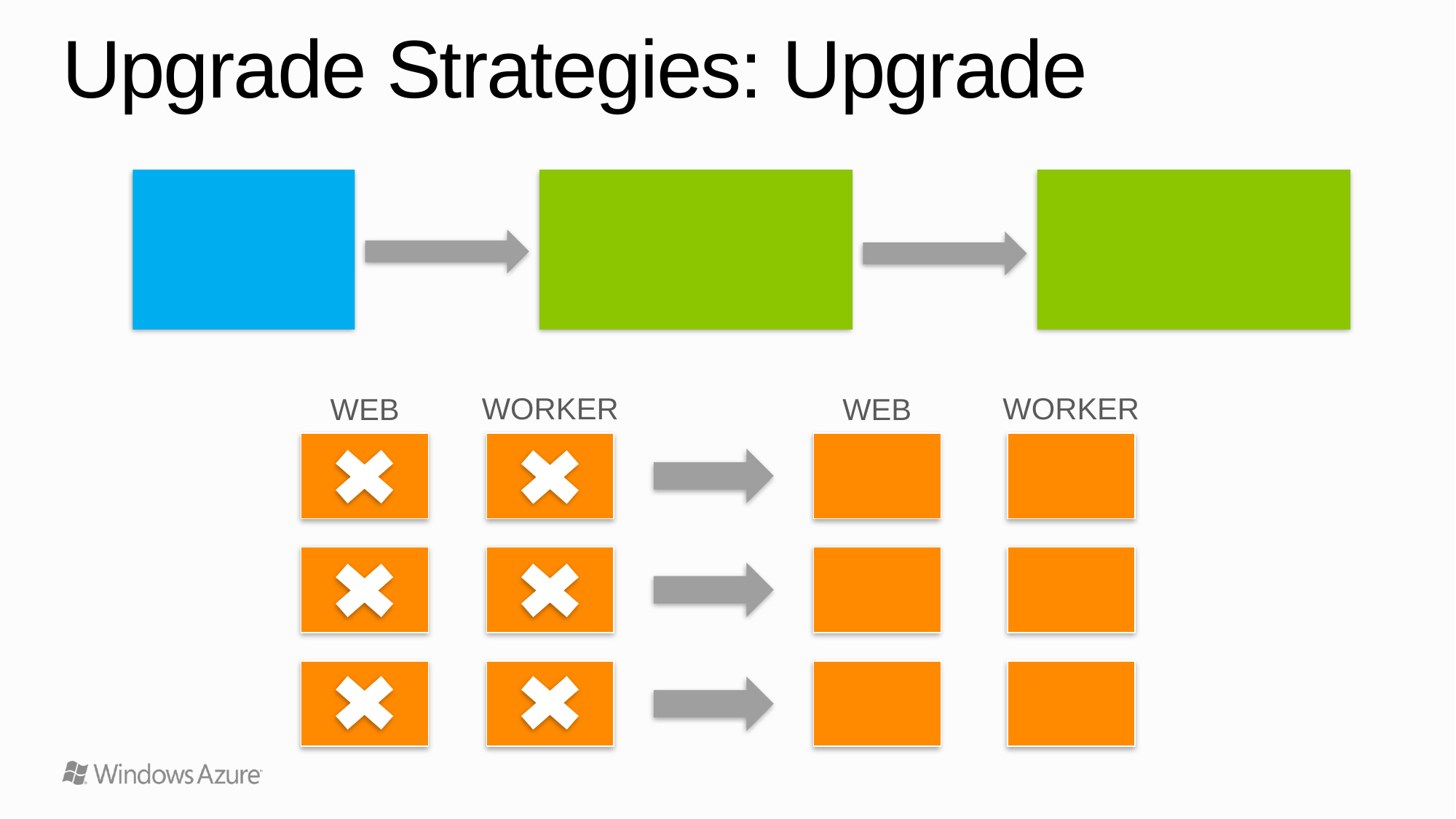

# Upgrade Strategies: Upgrade
DNS
foo.com
Load Balancer
Foo1.cloudapp.net
(Production)

Worker
Worker
Web
Web
V1
V1
V2
V2

V1
V1
V2
V2

V1
V1
V2
V2